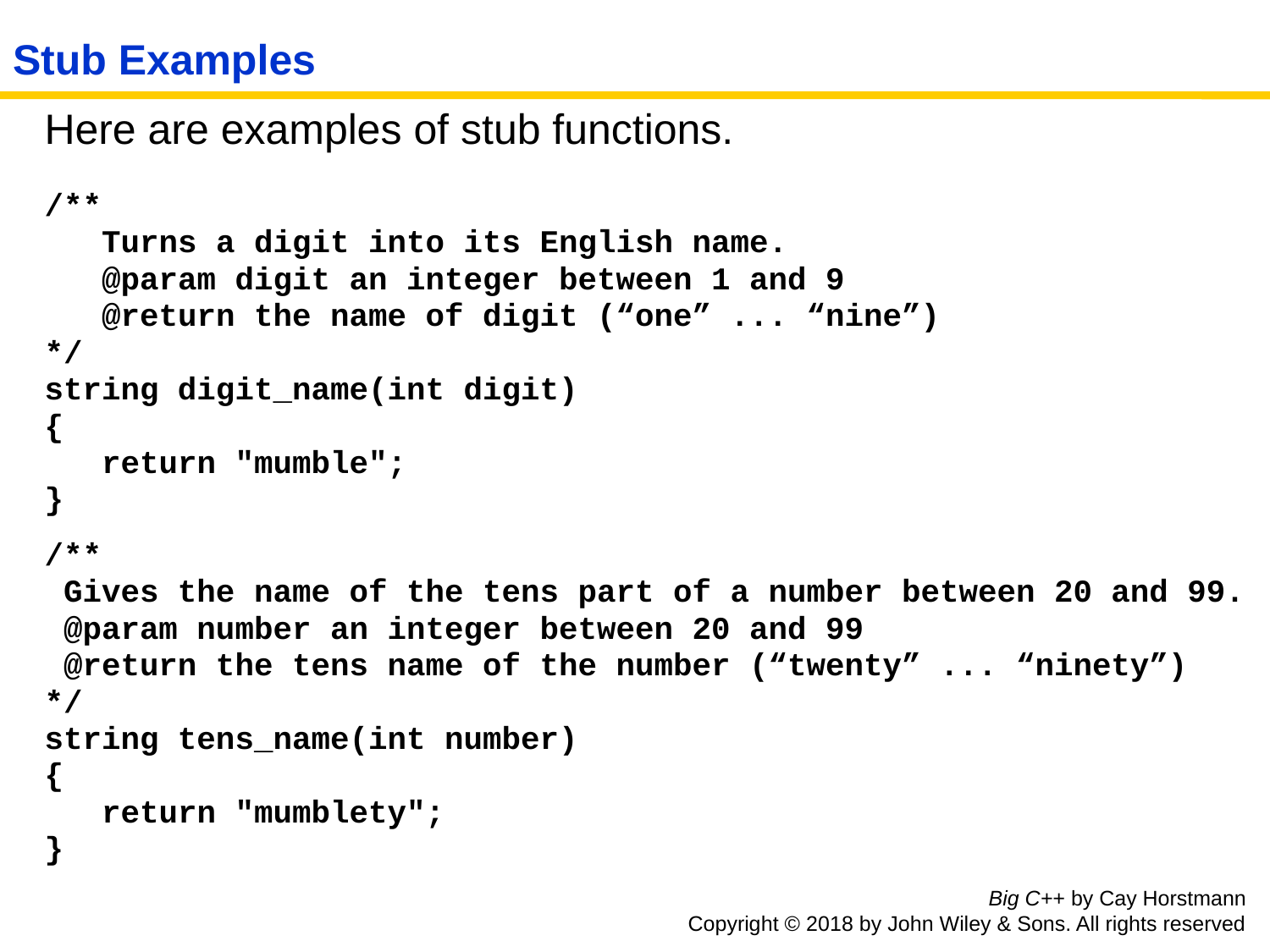

# Stub Examples
Here are examples of stub functions.

/**
   Turns a digit into its English name.
   @param digit an integer between 1 and 9
   @return the name of digit (“one” ... “nine”)
*/
string digit_name(int digit)
{
   return "mumble";
}

/**
 Gives the name of the tens part of a number between 20 and 99.
 @param number an integer between 20 and 99
 @return the tens name of the number (“twenty” ... “ninety”)
*/
string tens_name(int number)
{
   return "mumblety";
}
Big C++ by Cay Horstmann
Copyright © 2018 by John Wiley & Sons. All rights reserved